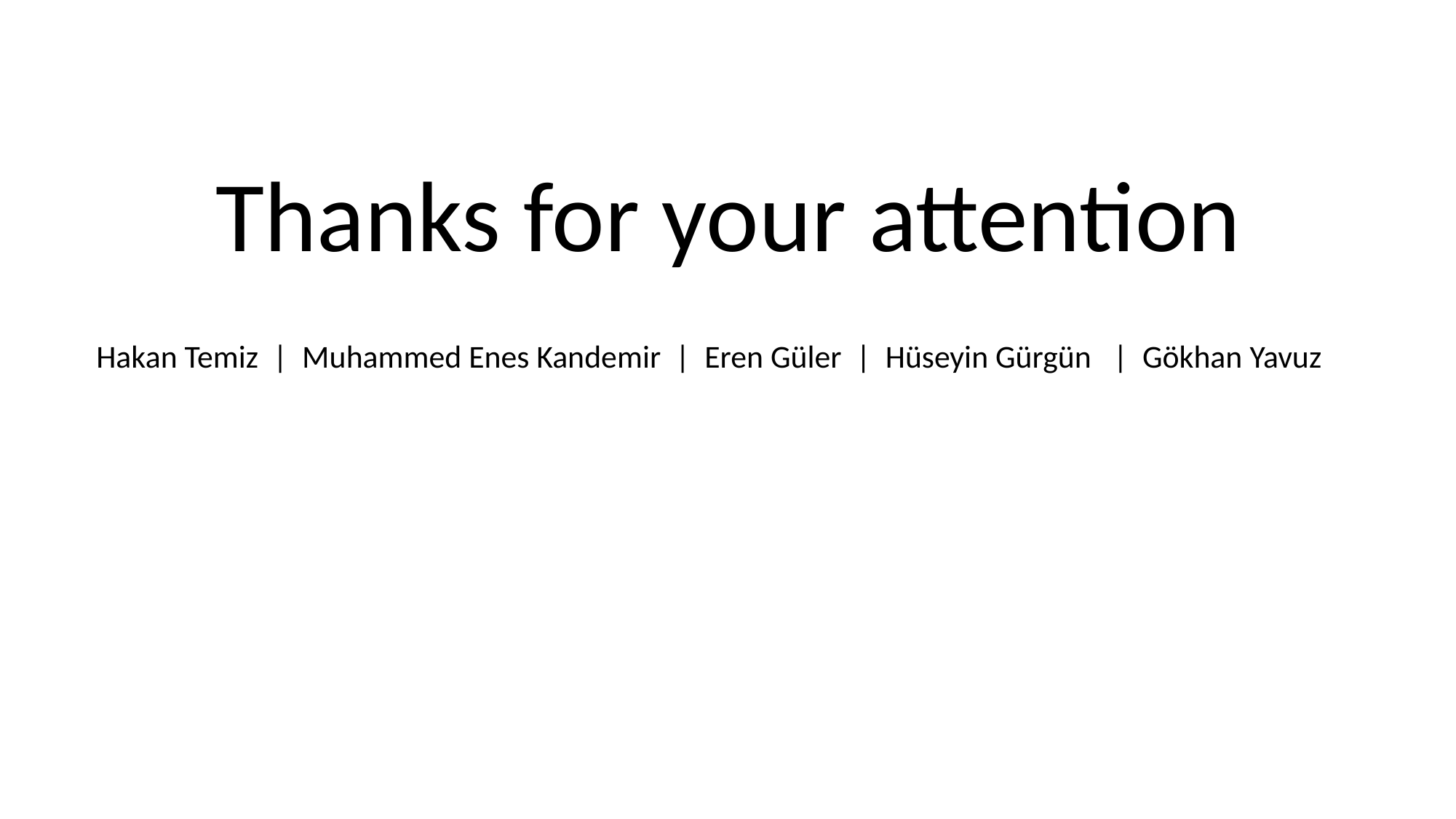

# Thanks for your attention
Hakan Temiz  |  Muhammed Enes Kandemir  |  Eren Güler  |  Hüseyin Gürgün   |  Gökhan Yavuz